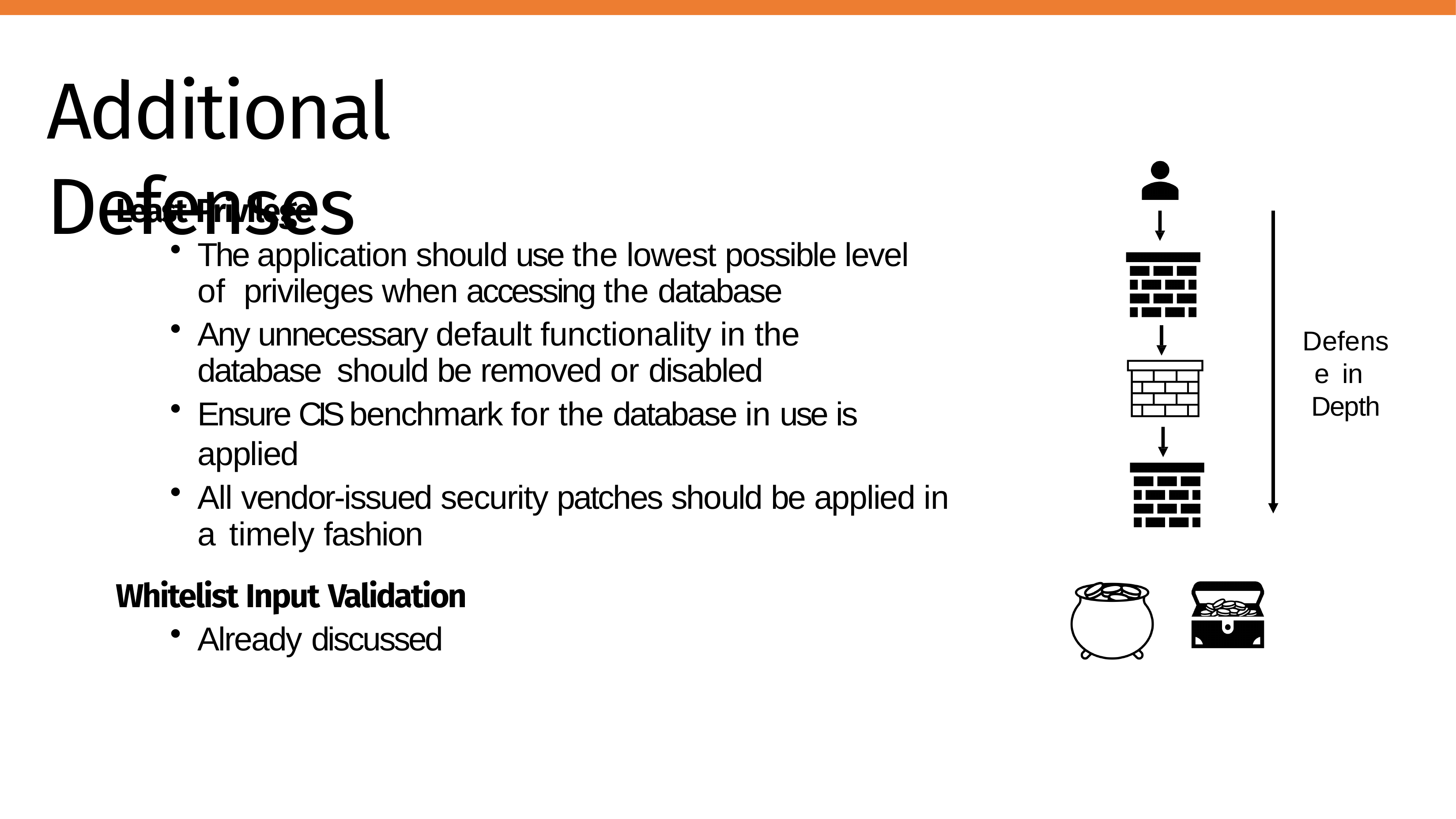

# Additional Defenses

Least Privilege
The application should use the lowest possible level of  privileges when accessing the database
Any unnecessary default functionality in the database  should be removed or disabled
Ensure CIS benchmark for the database in use is applied
All vendor-issued security patches should be applied in a  timely fashion

Defense  in   Depth

Whitelist Input Validation
Already discussed